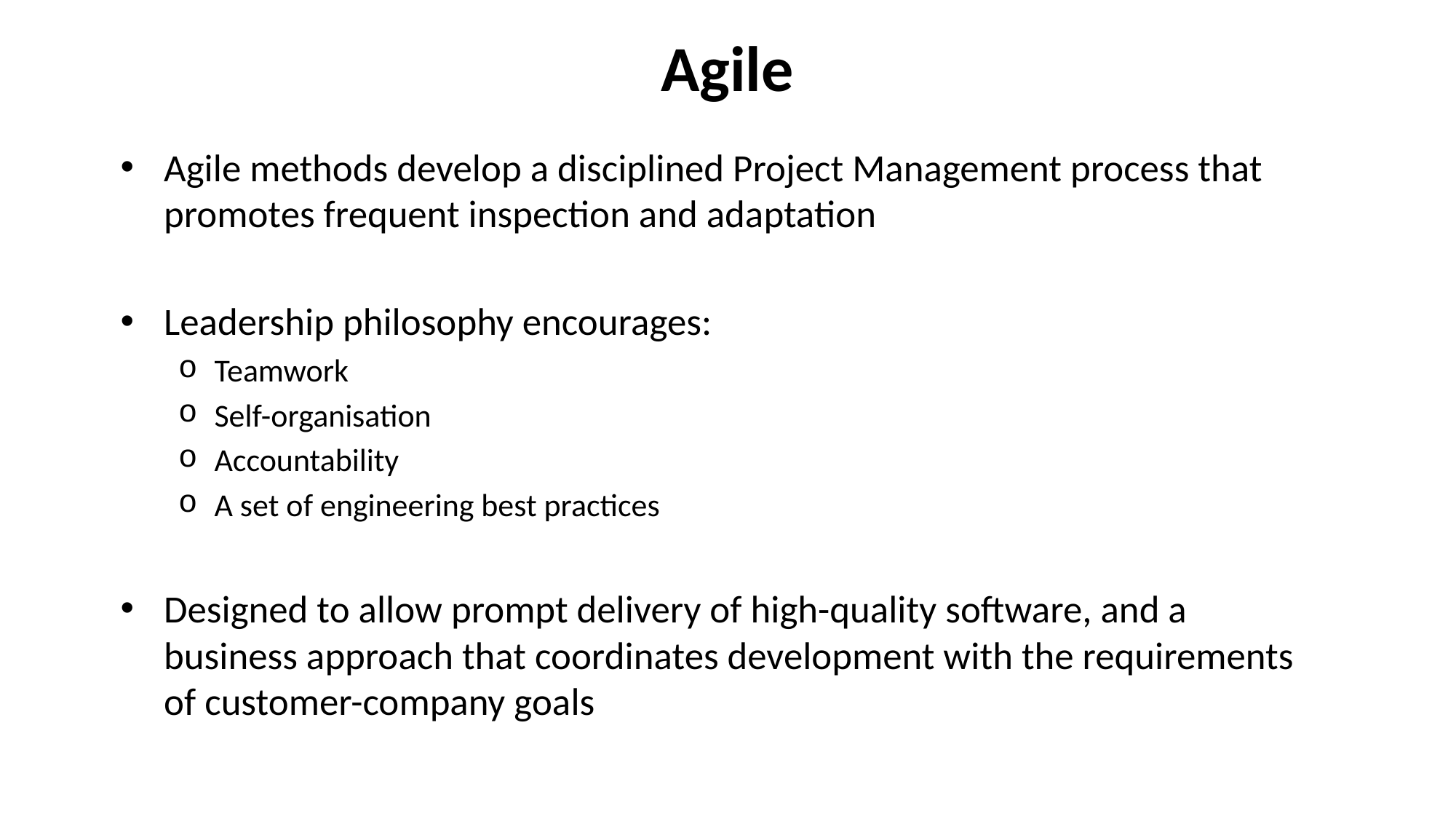

Agile
Agile methods develop a disciplined Project Management process that promotes frequent inspection and adaptation

Leadership philosophy encourages:
Teamwork
Self-organisation
Accountability
A set of engineering best practices

Designed to allow prompt delivery of high-quality software, and a business approach that coordinates development with the requirements of customer-company goals